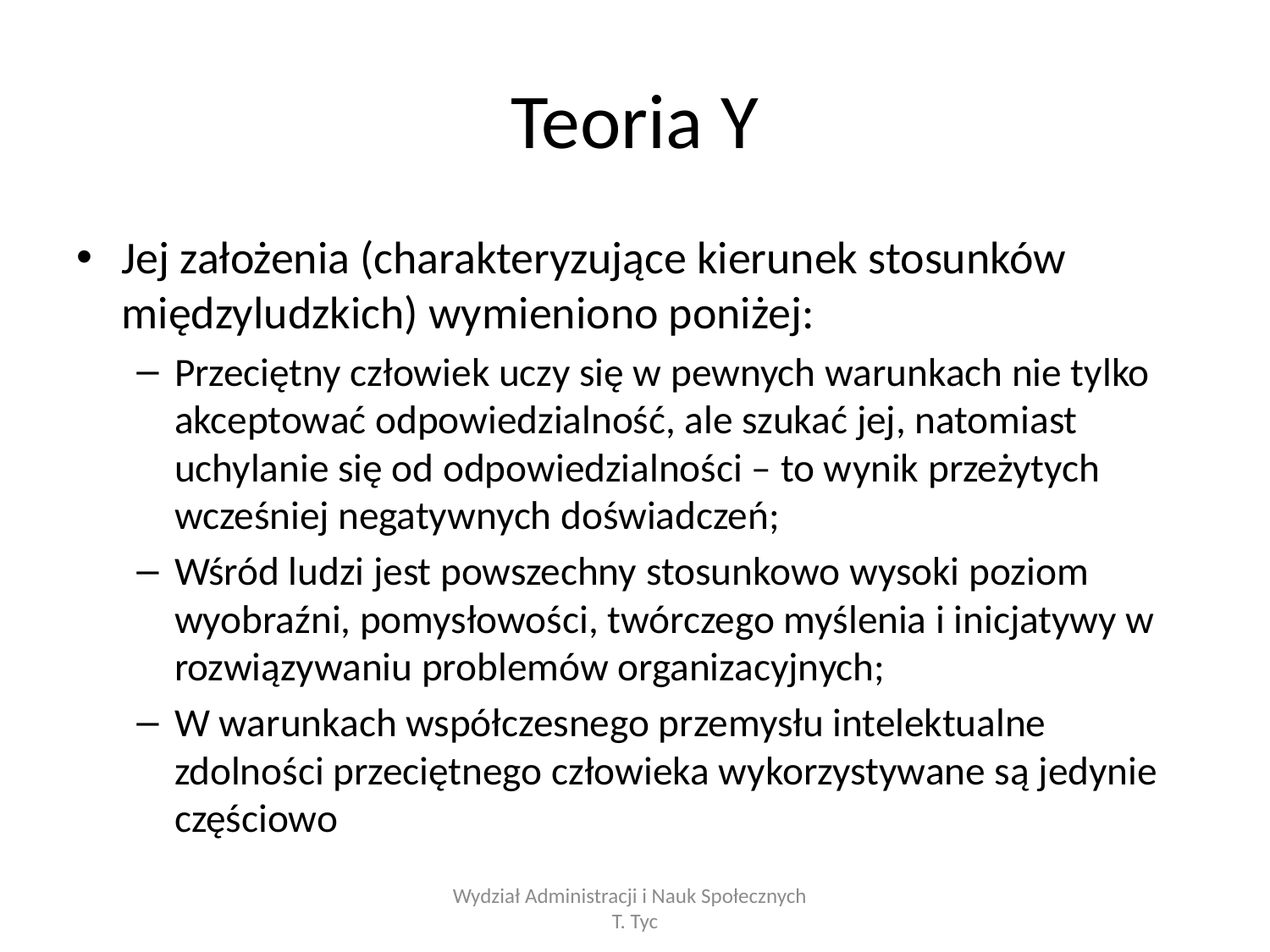

# Teoria Y
Jej założenia (charakteryzujące kierunek stosunków międzyludzkich) wymieniono poniżej:
Przeciętny człowiek uczy się w pewnych warunkach nie tylko akceptować odpowiedzialność, ale szukać jej, natomiast uchylanie się od odpowiedzialności – to wynik przeżytych wcześniej negatywnych doświadczeń;
Wśród ludzi jest powszechny stosunkowo wysoki poziom wyobraźni, pomysłowości, twórczego myślenia i inicjatywy w rozwiązywaniu problemów organizacyjnych;
W warunkach współczesnego przemysłu intelektualne zdolności przeciętnego człowieka wykorzystywane są jedynie częściowo

Wydział Administracji i Nauk Społecznych   T. Tyc